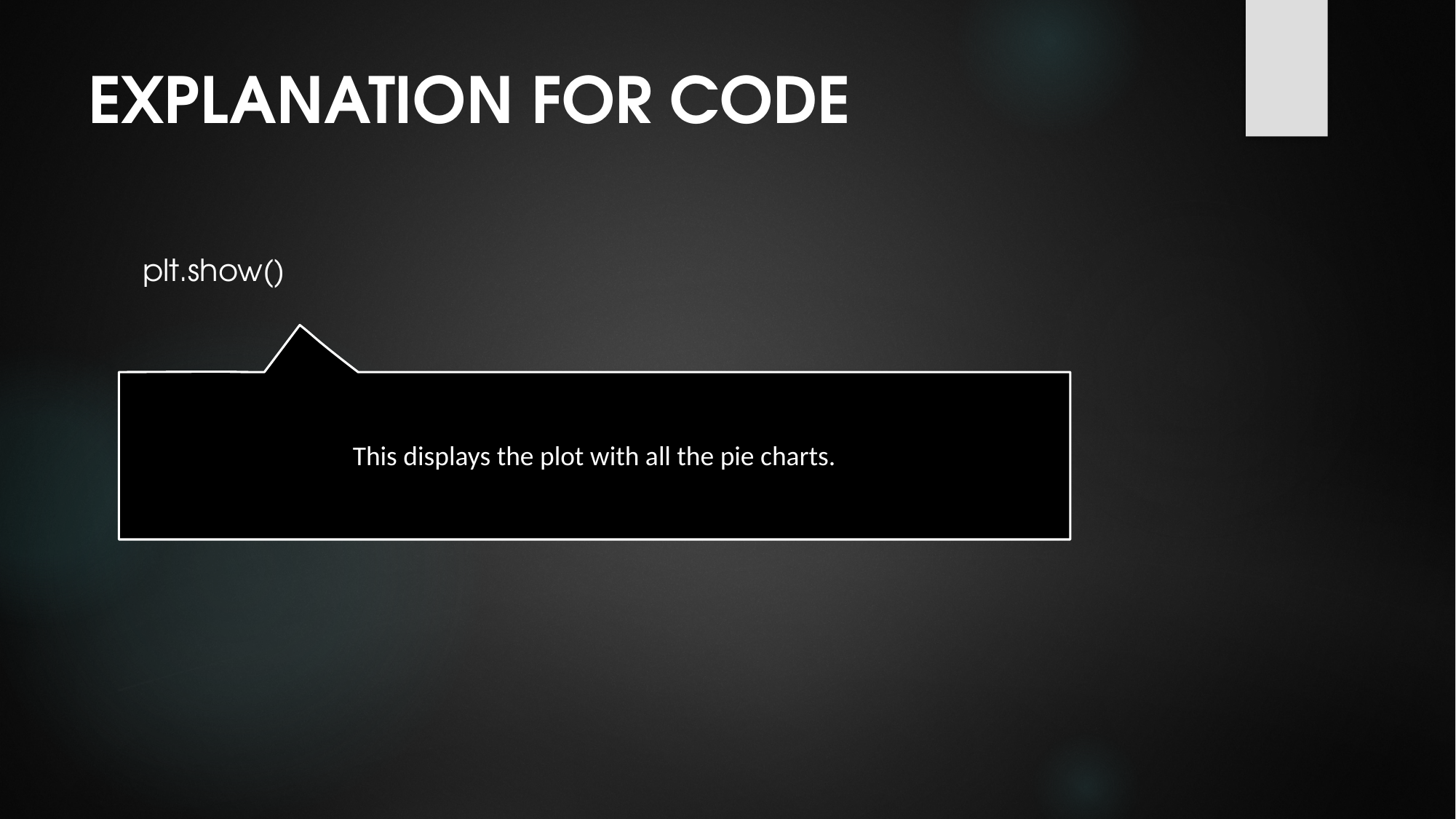

# EXPLANATION FOR CODE
plt.show()

This displays the plot with all the pie charts.